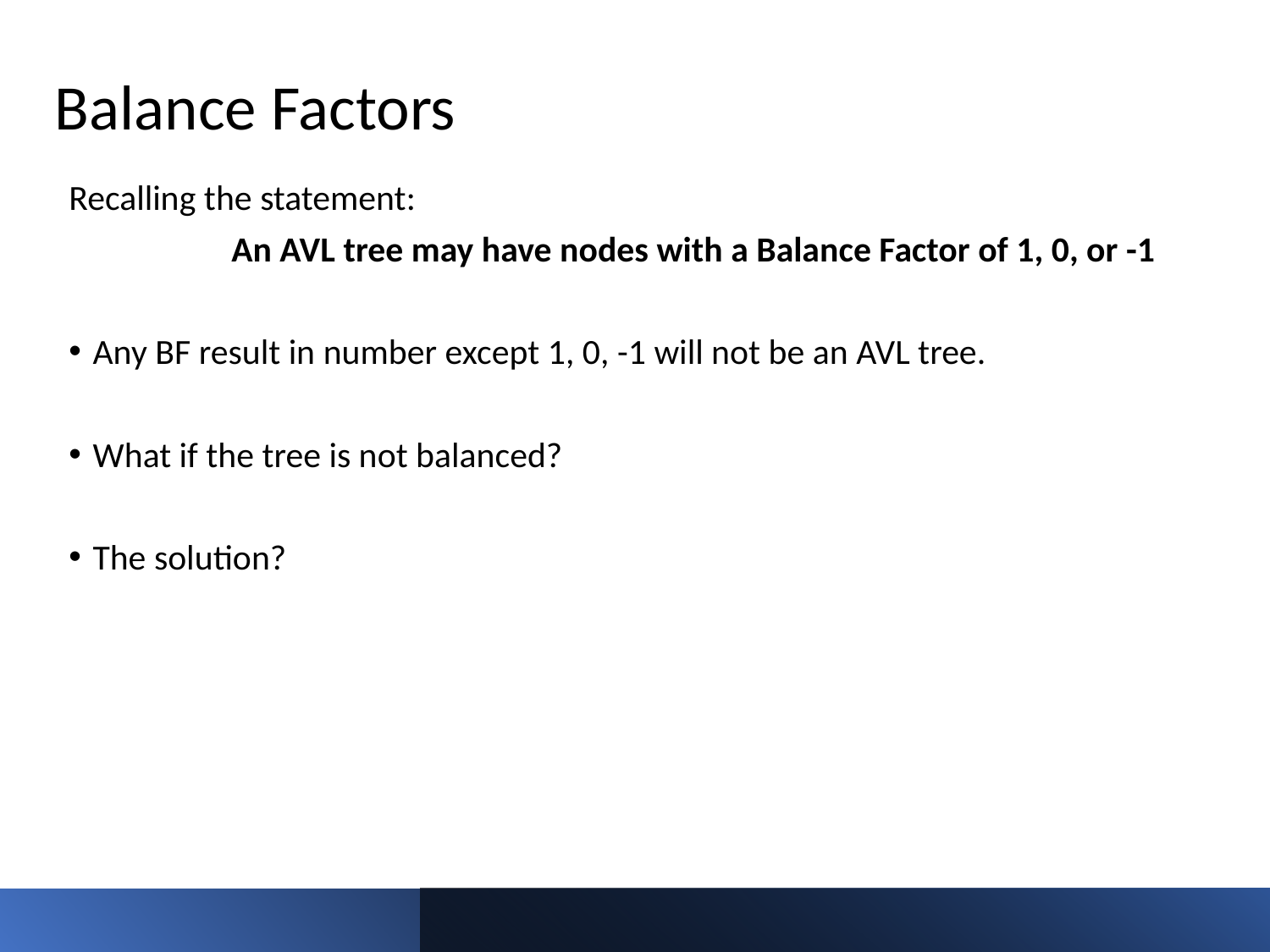

# Balance Factors
Recalling the statement:
	An AVL tree may have nodes with a Balance Factor of 1, 0, or -1

Any BF result in number except 1, 0, -1 will not be an AVL tree.

What if the tree is not balanced?

The solution?